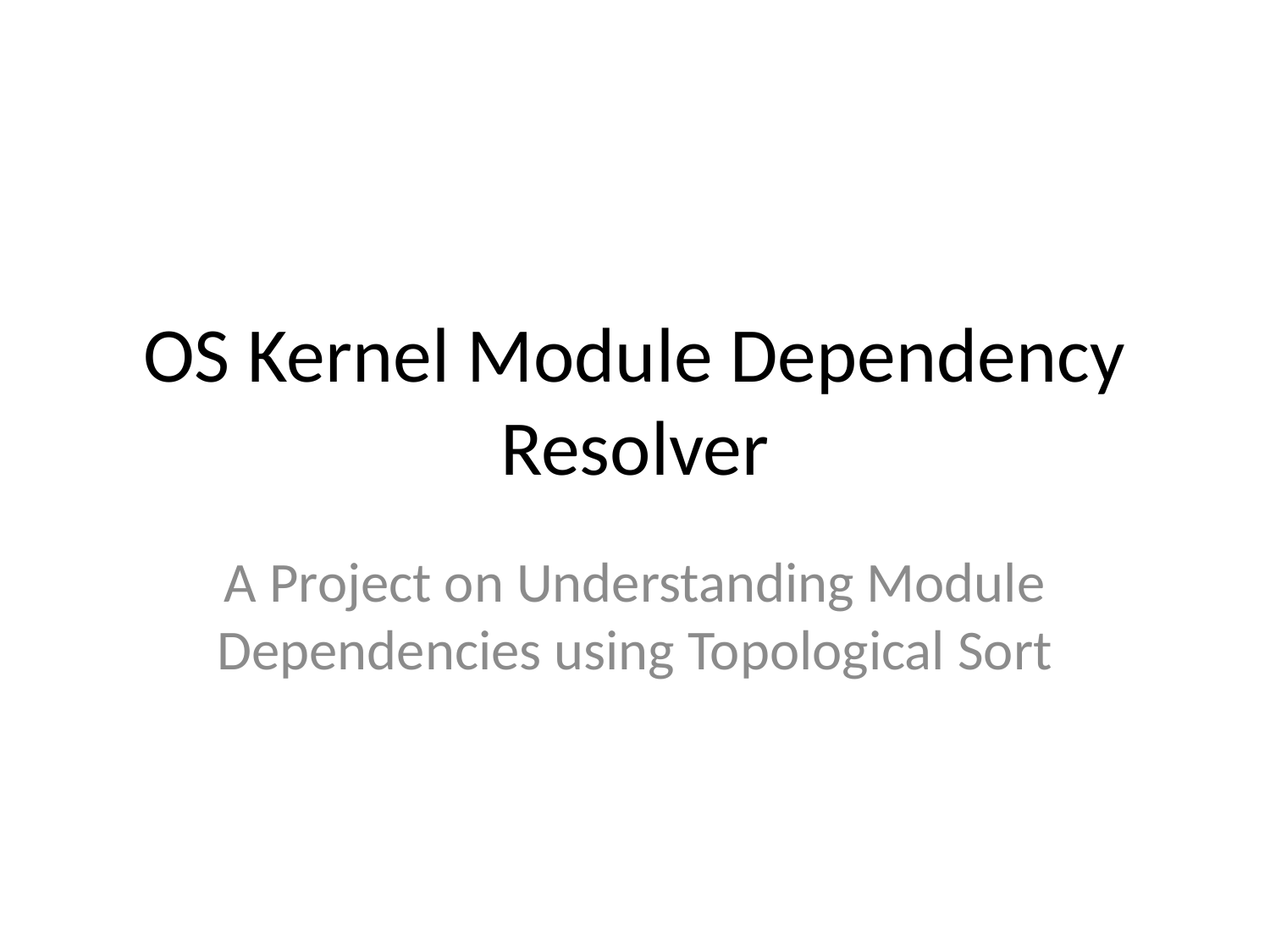

# OS Kernel Module Dependency Resolver
A Project on Understanding Module Dependencies using Topological Sort